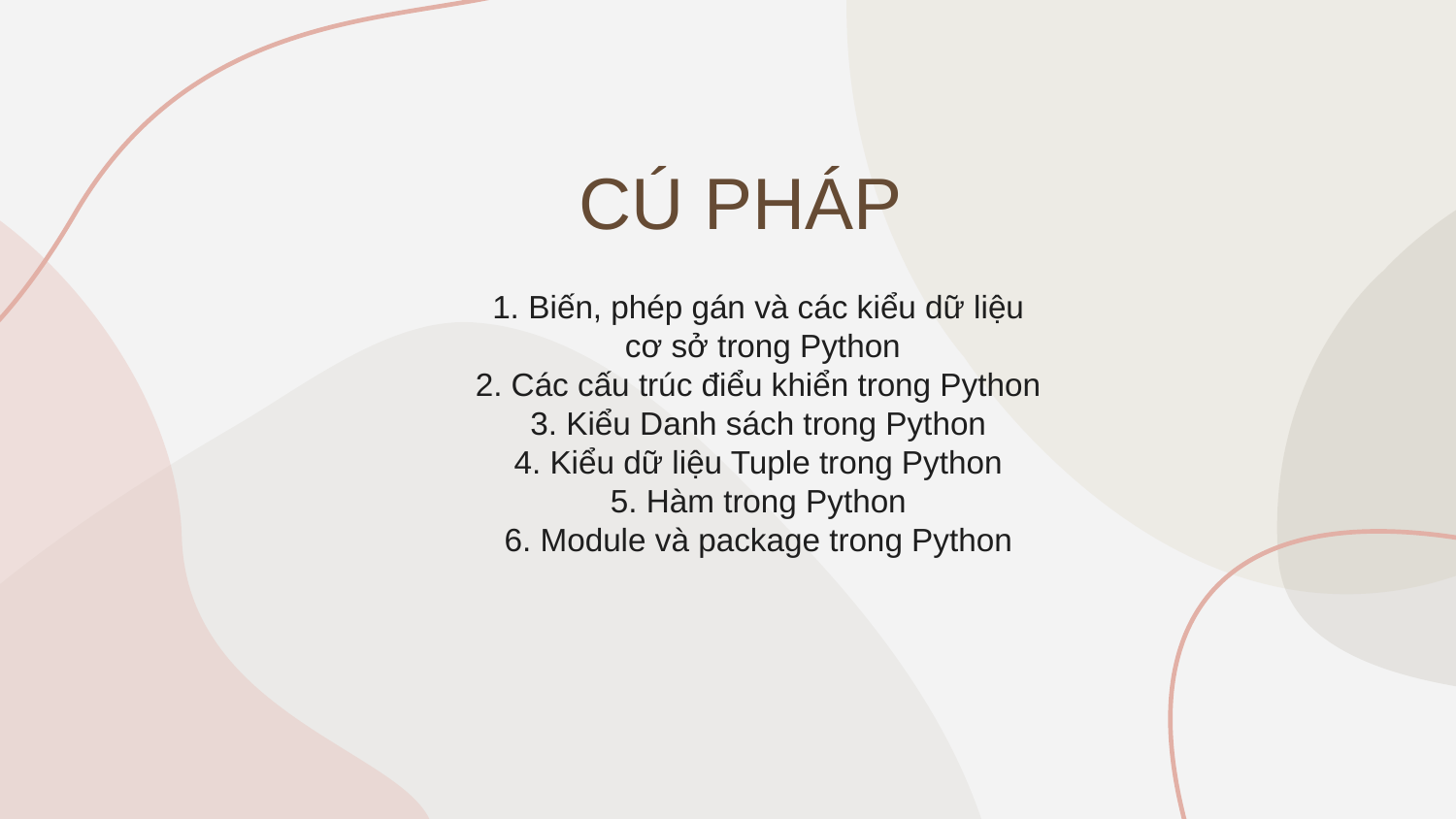

# CÚ PHÁP
1. Biến, phép gán và các kiểu dữ liệu
 cơ sở trong Python
2. Các cấu trúc điểu khiển trong Python
3. Kiểu Danh sách trong Python
4. Kiểu dữ liệu Tuple trong Python
5. Hàm trong Python
6. Module và package trong Python